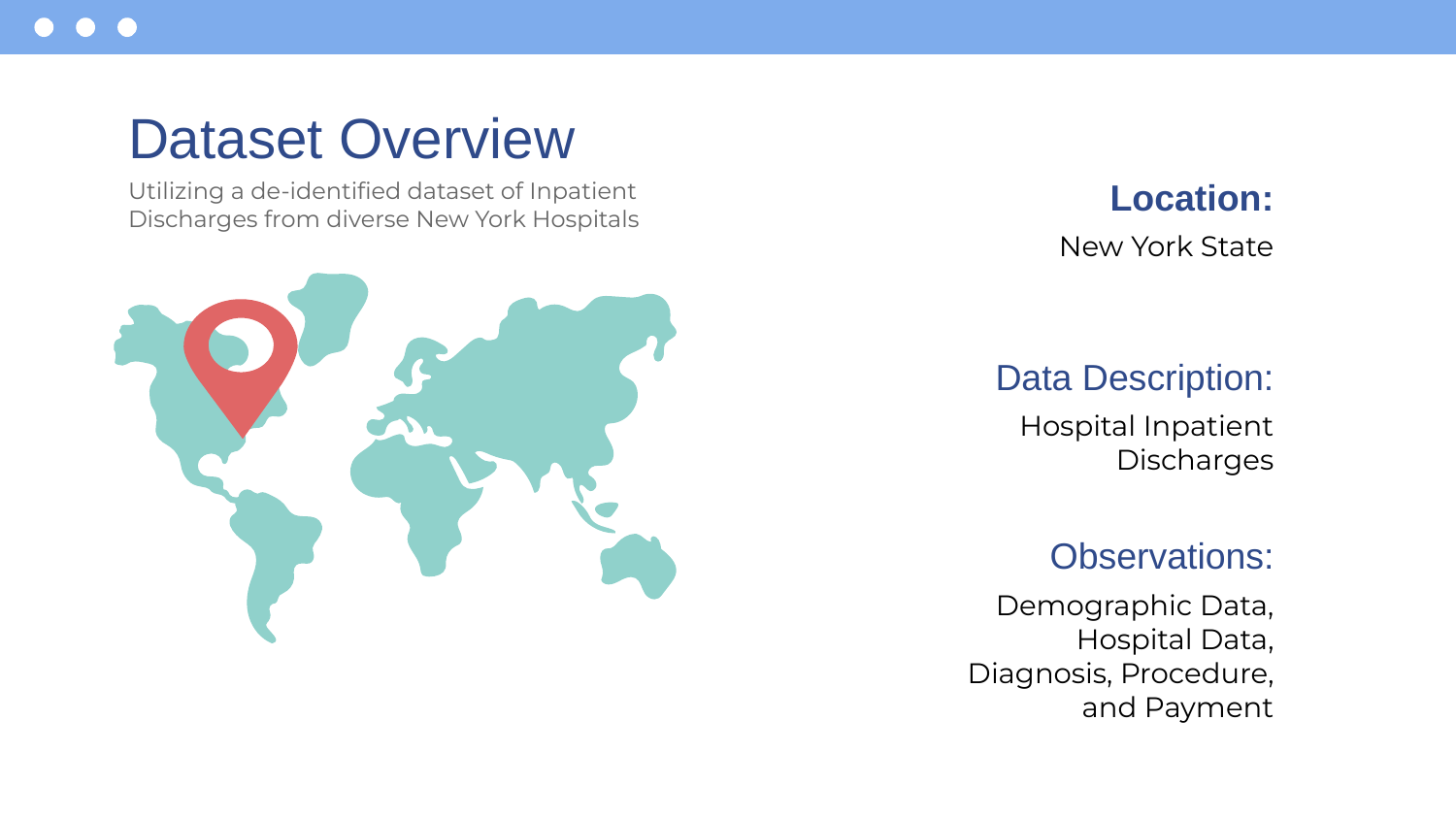

# Dataset Overview
Location:
Utilizing a de-identified dataset of Inpatient Discharges from diverse New York Hospitals
New York State

Data Description:
Hospital Inpatient Discharges

Observations:
Demographic Data, Hospital Data, Diagnosis, Procedure, and Payment